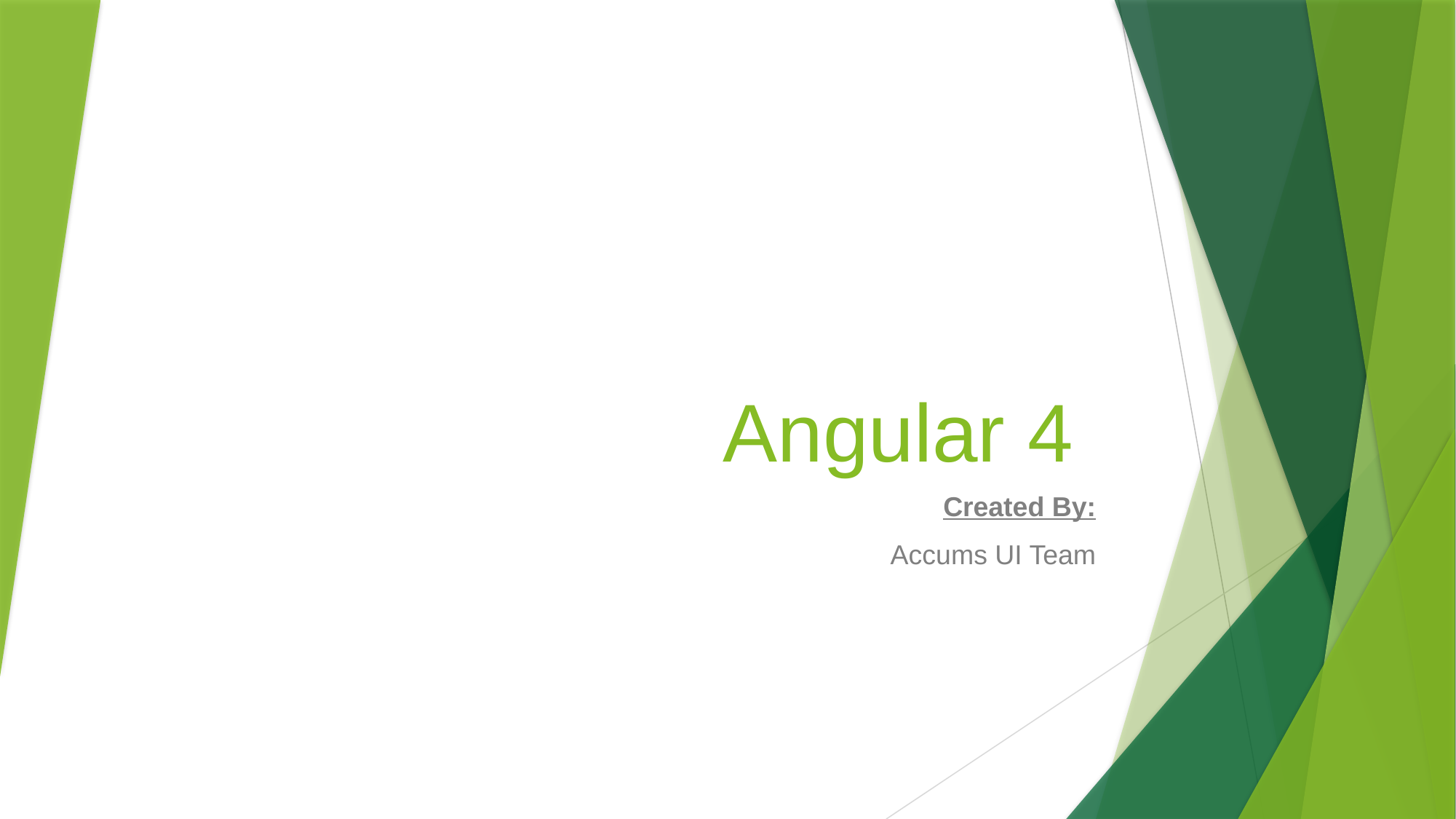

# Angular 4
Created By:
Accums UI Team